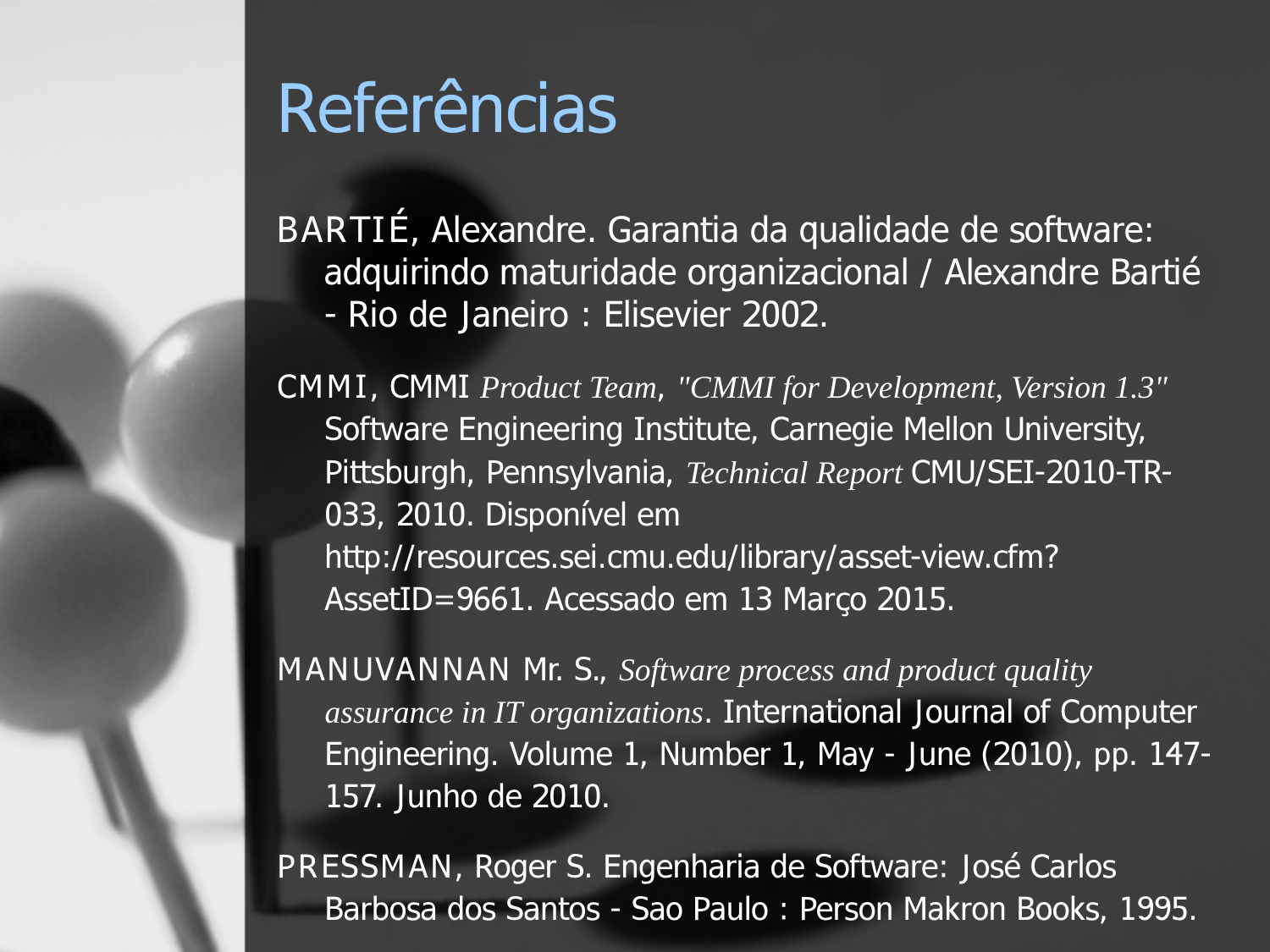

# Referências
BARTIÉ, Alexandre. Garantia da qualidade de software: adquirindo maturidade organizacional / Alexandre Bartié - Rio de Janeiro : Elisevier 2002.
CMMI, CMMI Product Team, "CMMI for Development, Version 1.3" Software Engineering Institute, Carnegie Mellon University, Pittsburgh, Pennsylvania, Technical Report CMU/SEI-2010-TR-033, 2010. Disponível em http://resources.sei.cmu.edu/library/asset-view.cfm?AssetID=9661. Acessado em 13 Março 2015.
MANUVANNAN Mr. S., Software process and product quality assurance in IT organizations. International Journal of Computer Engineering. Volume 1, Number 1, May - June (2010), pp. 147-157. Junho de 2010.
PRESSMAN, Roger S. Engenharia de Software: José Carlos Barbosa dos Santos - Sao Paulo : Person Makron Books, 1995.